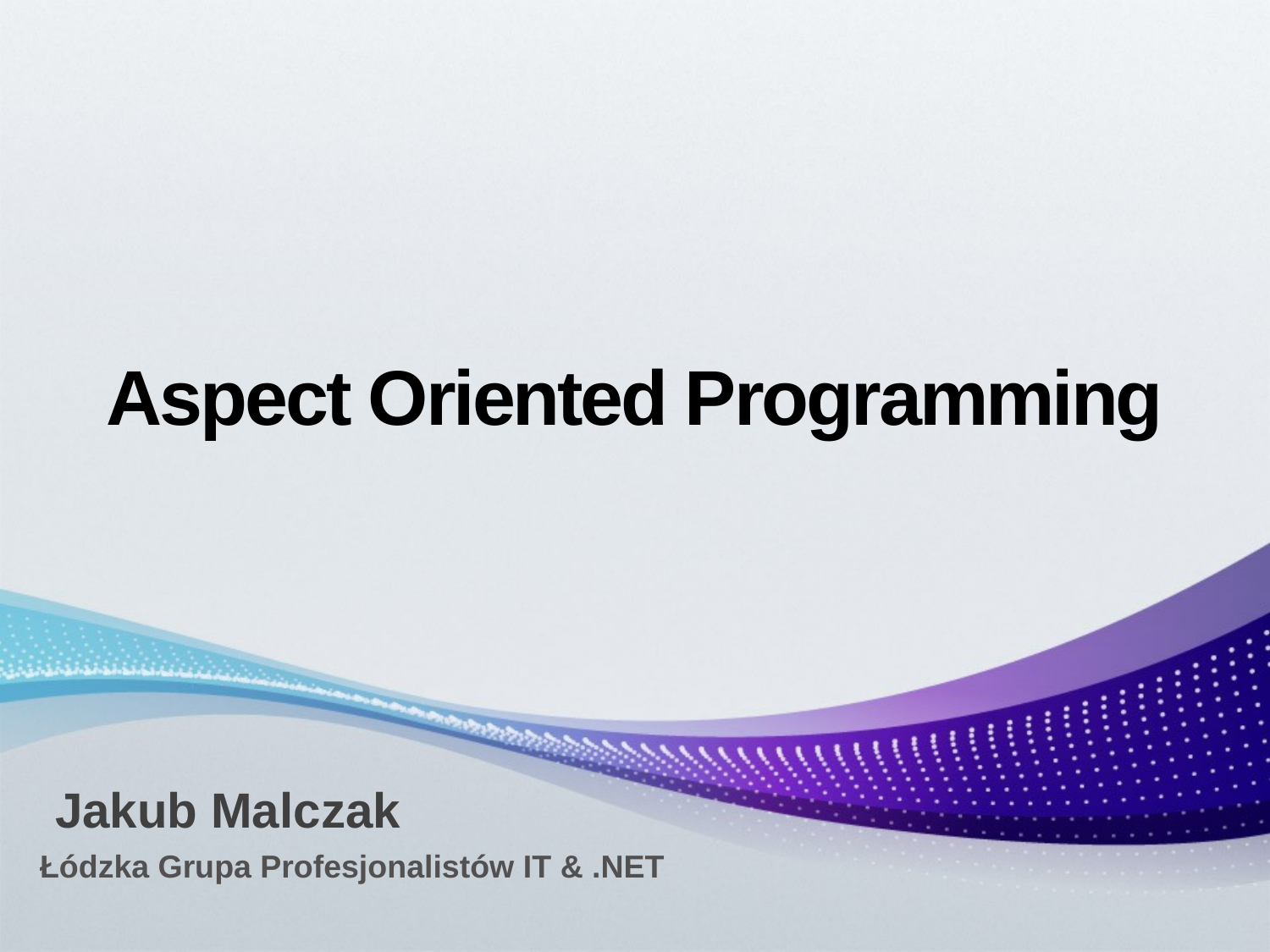

# Aspect Oriented Programming

Jakub Malczak
Łódzka Grupa Profesjonalistów IT & .NET